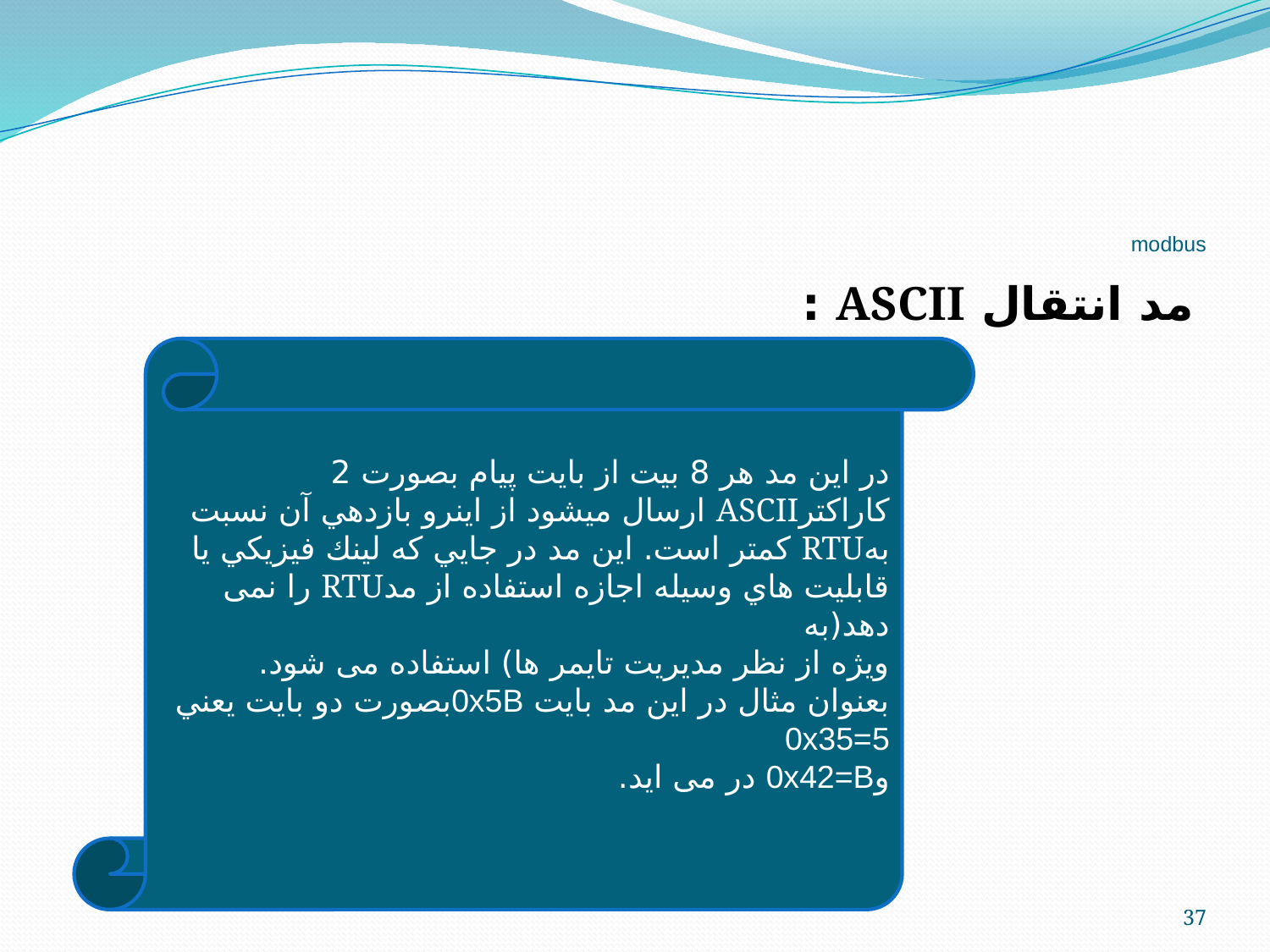

# modbus
مد انتقال ASCII :
در اين مد هر 8 بيت از بايت پيام بصورت 2 كاراكترASCII ارسال ميشود از اينرو بازدهي آن نسبت بهRTU کمتر است. اين مد در جايي كه لينك فيزيكي يا قابليت هاي وسيله اجازه استفاده از مدRTU را نمی دهد(به
ویژه از نظر مدیریت تایمر ها) استفاده می شود.
بعنوان مثال در اين مد بايت 0x5Bبصورت دو بايت يعني  0x35=5
و0x42=B در می اید.

37